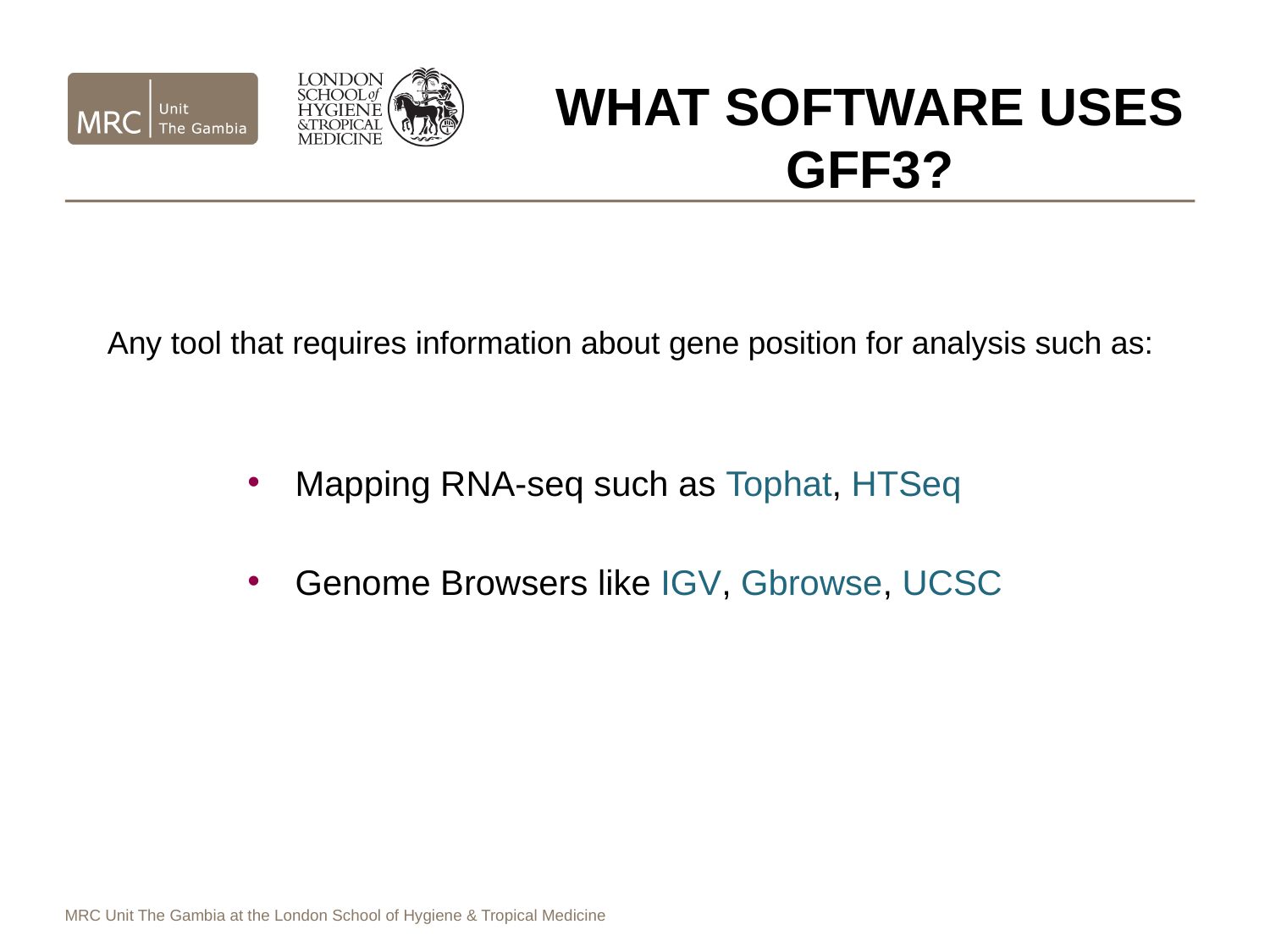

# What Software uses GFF3?
Any tool that requires information about gene position for analysis such as:

Mapping RNA-seq such as Tophat, HTSeq

Genome Browsers like IGV, Gbrowse, UCSC